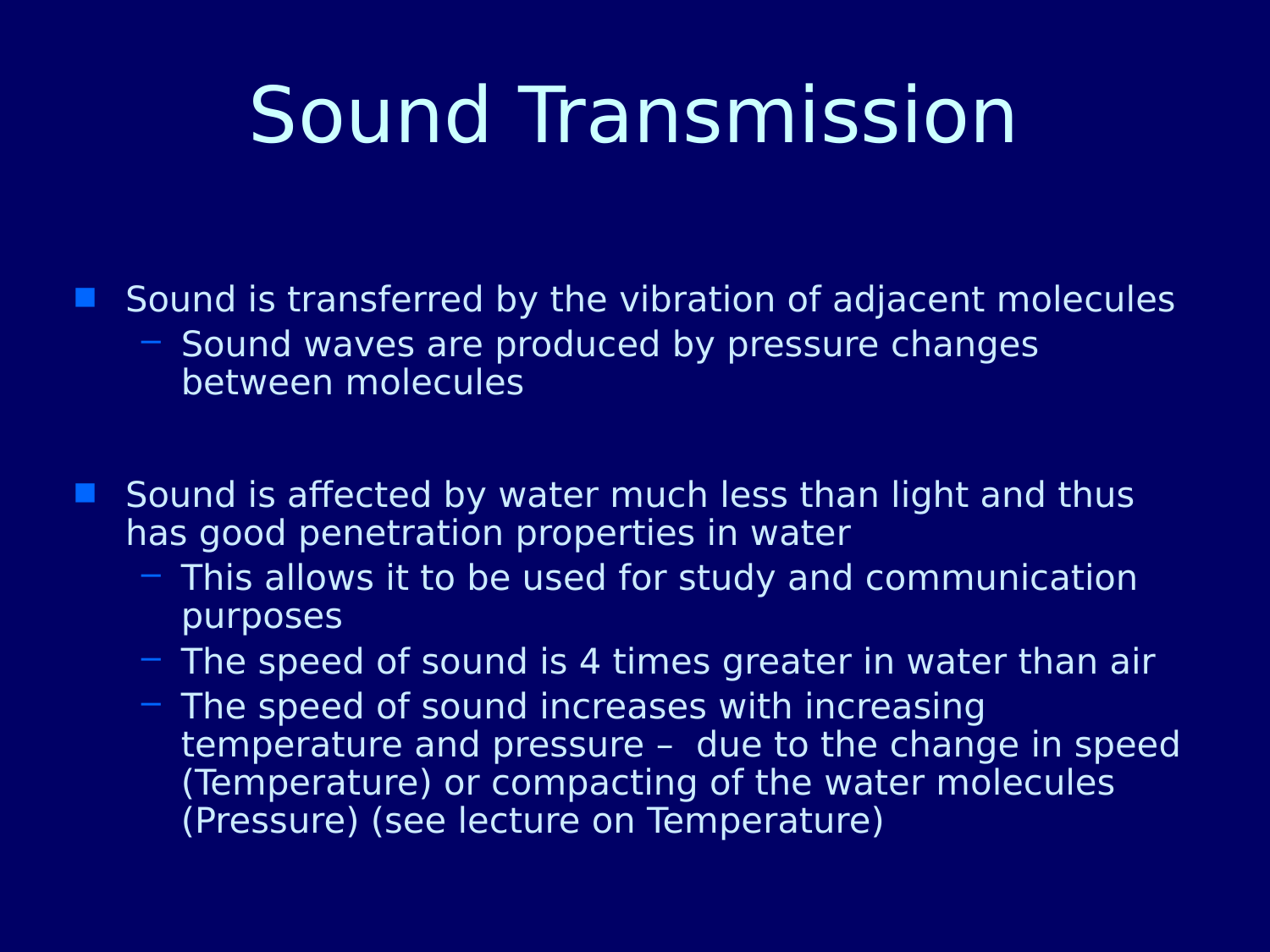

# Sound Transmission
Sound is transferred by the vibration of adjacent molecules
Sound waves are produced by pressure changes between molecules

Sound is affected by water much less than light and thus has good penetration properties in water
This allows it to be used for study and communication purposes
The speed of sound is 4 times greater in water than air
The speed of sound increases with increasing temperature and pressure –  due to the change in speed (Temperature) or compacting of the water molecules (Pressure) (see lecture on Temperature)